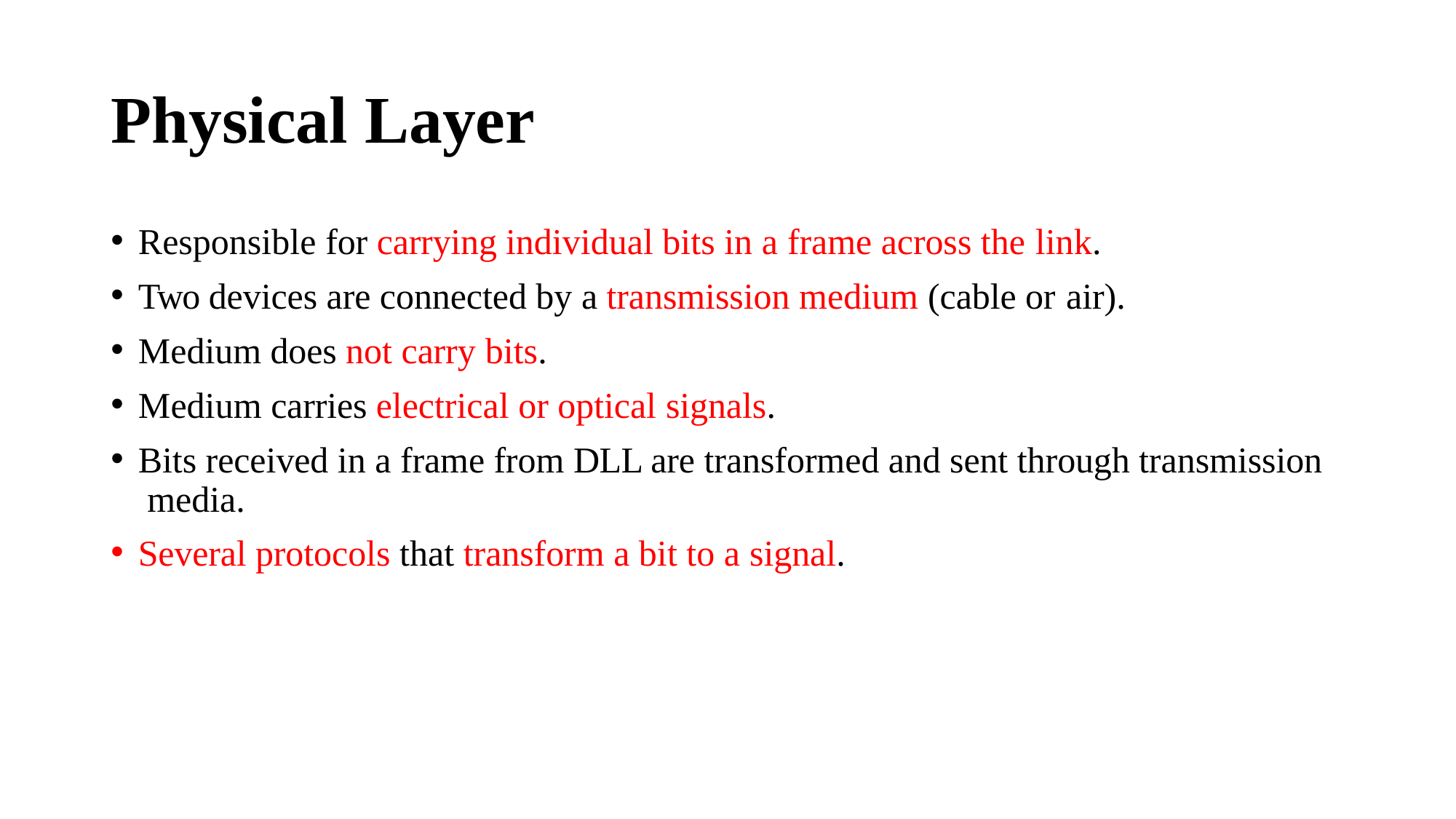

# Physical Layer
Responsible for carrying individual bits in a frame across the link.
Two devices are connected by a transmission medium (cable or air).
Medium does not carry bits.
Medium carries electrical or optical signals.
Bits received in a frame from DLL are transformed and sent through transmission  media.
Several protocols that transform a bit to a signal.